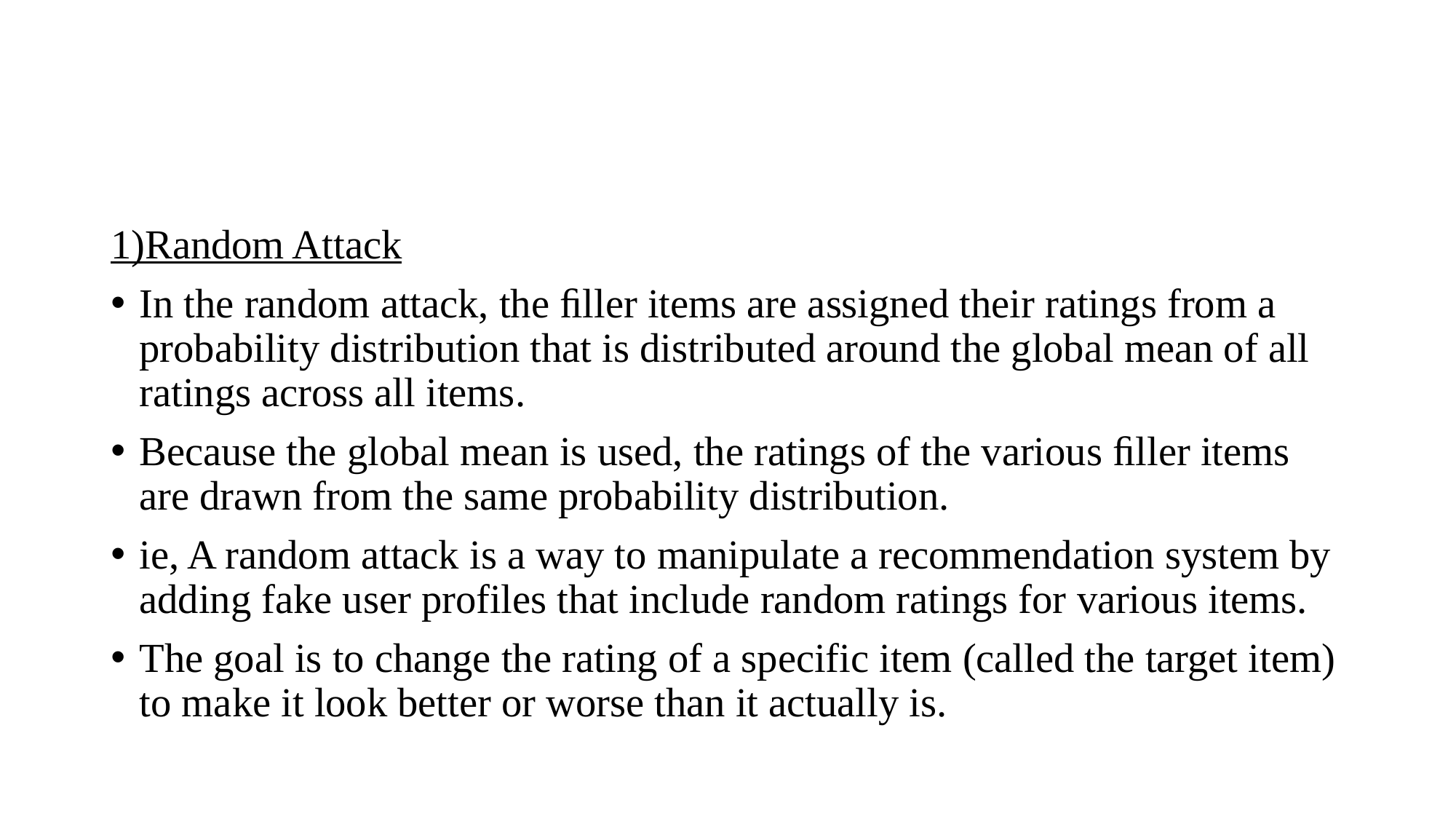

#
1)Random Attack
In the random attack, the ﬁller items are assigned their ratings from a probability distribution that is distributed around the global mean of all ratings across all items.
Because the global mean is used, the ratings of the various ﬁller items are drawn from the same probability distribution.
ie, A random attack is a way to manipulate a recommendation system by adding fake user profiles that include random ratings for various items.
The goal is to change the rating of a specific item (called the target item) to make it look better or worse than it actually is.